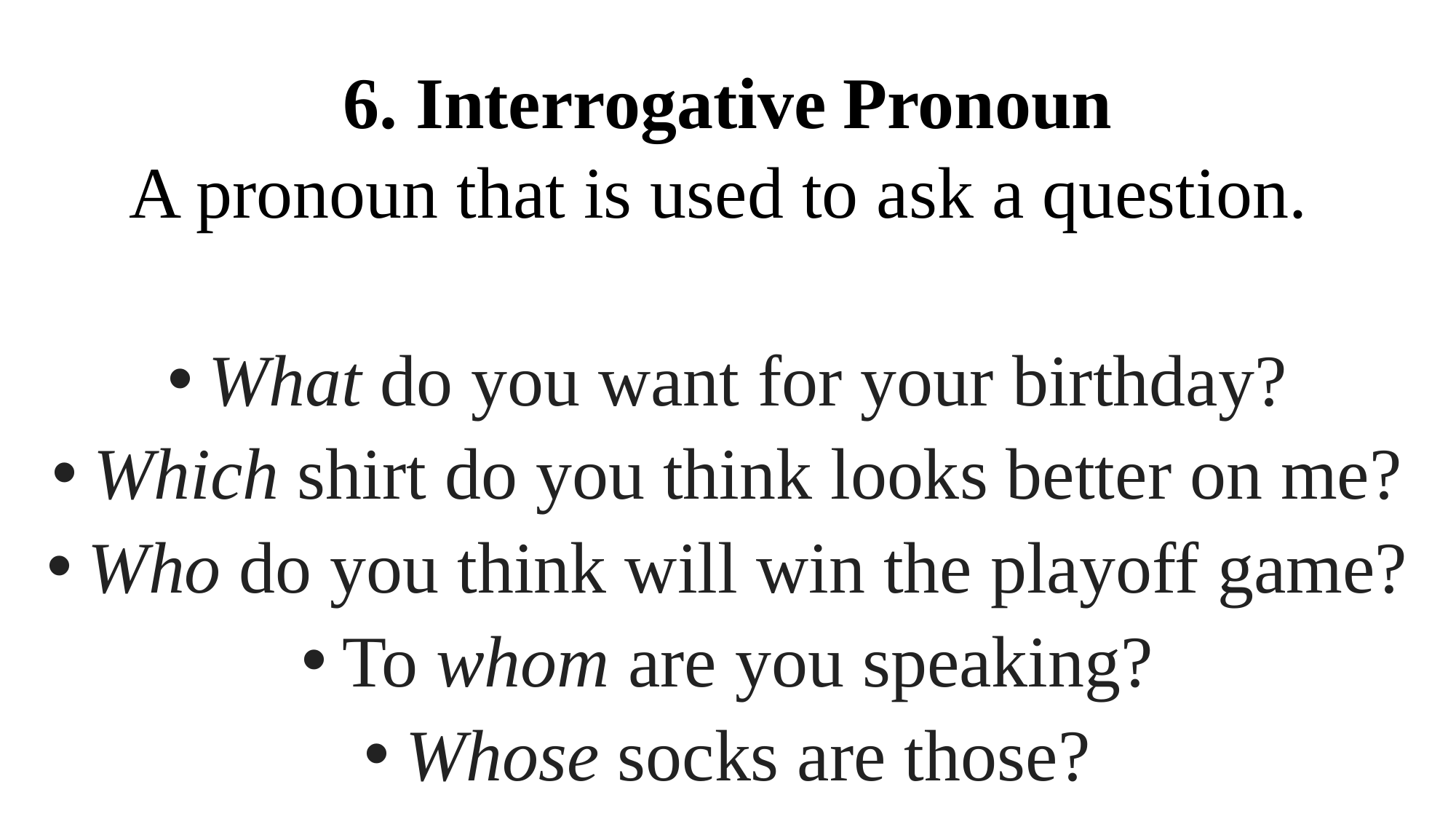

# 6. Interrogative Pronoun
A pronoun that is used to ask a question.

What do you want for your birthday?
Which shirt do you think looks better on me?
Who do you think will win the playoff game?
To whom are you speaking?
Whose socks are those?